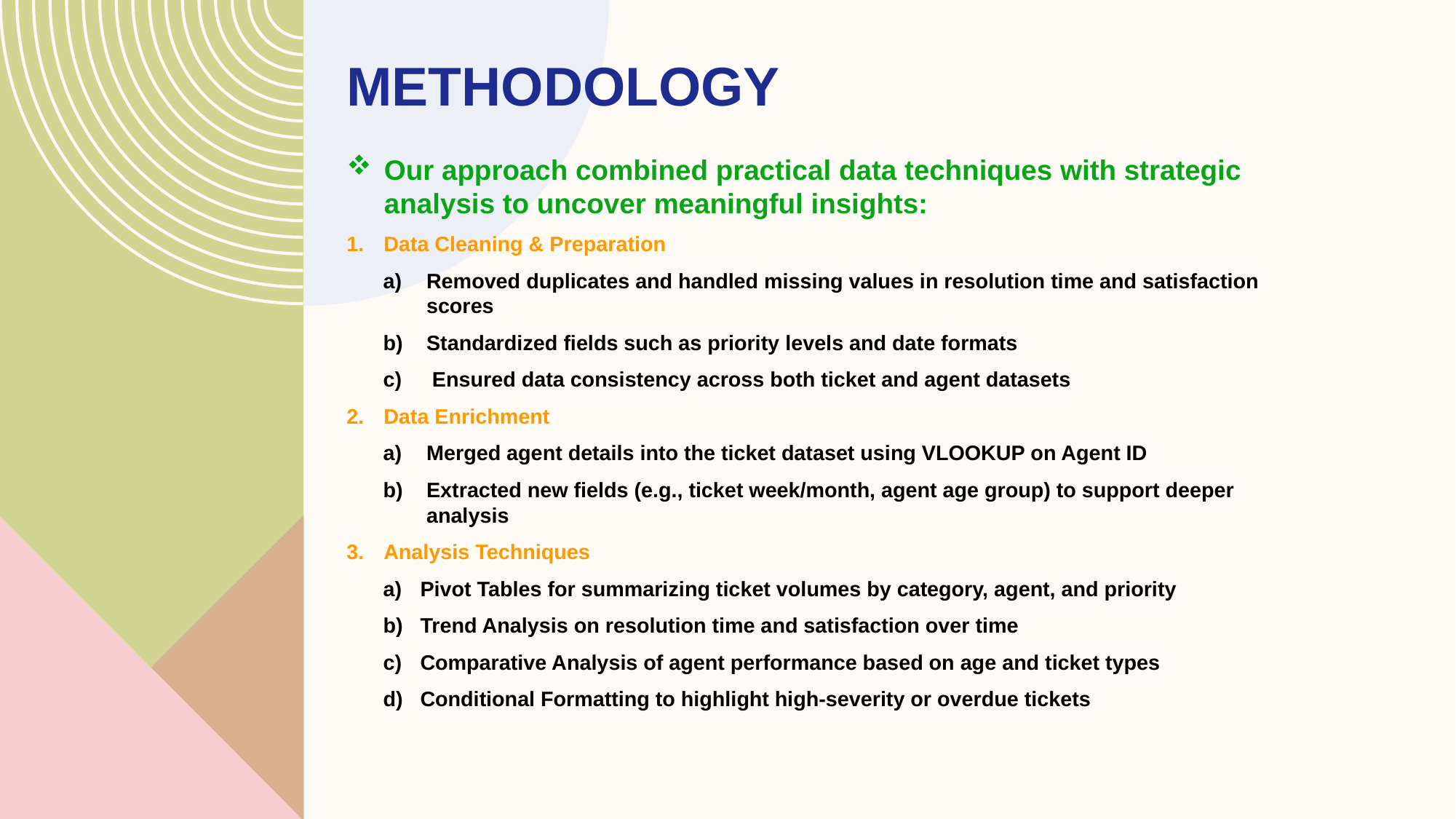

# methodology
Our approach combined practical data techniques with strategic analysis to uncover meaningful insights:
Data Cleaning & Preparation
Removed duplicates and handled missing values in resolution time and satisfaction scores
Standardized fields such as priority levels and date formats
 Ensured data consistency across both ticket and agent datasets
Data Enrichment
Merged agent details into the ticket dataset using VLOOKUP on Agent ID
Extracted new fields (e.g., ticket week/month, agent age group) to support deeper analysis
Analysis Techniques
Pivot Tables for summarizing ticket volumes by category, agent, and priority
Trend Analysis on resolution time and satisfaction over time
Comparative Analysis of agent performance based on age and ticket types
Conditional Formatting to highlight high-severity or overdue tickets